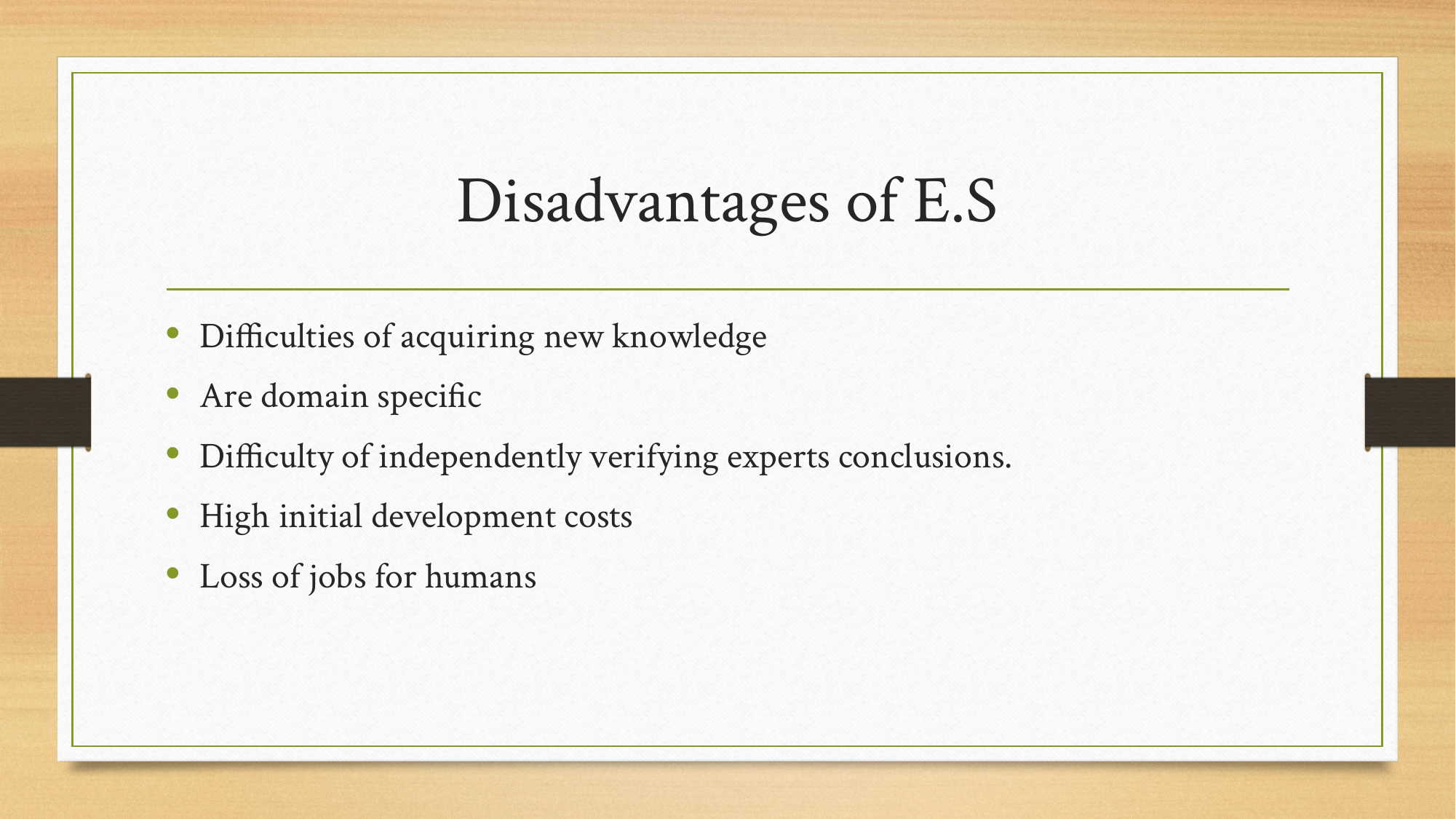

# Disadvantages of E.S
Difficulties of acquiring new knowledge
Are domain specific
Difficulty of independently verifying experts conclusions.
High initial development costs
Loss of jobs for humans